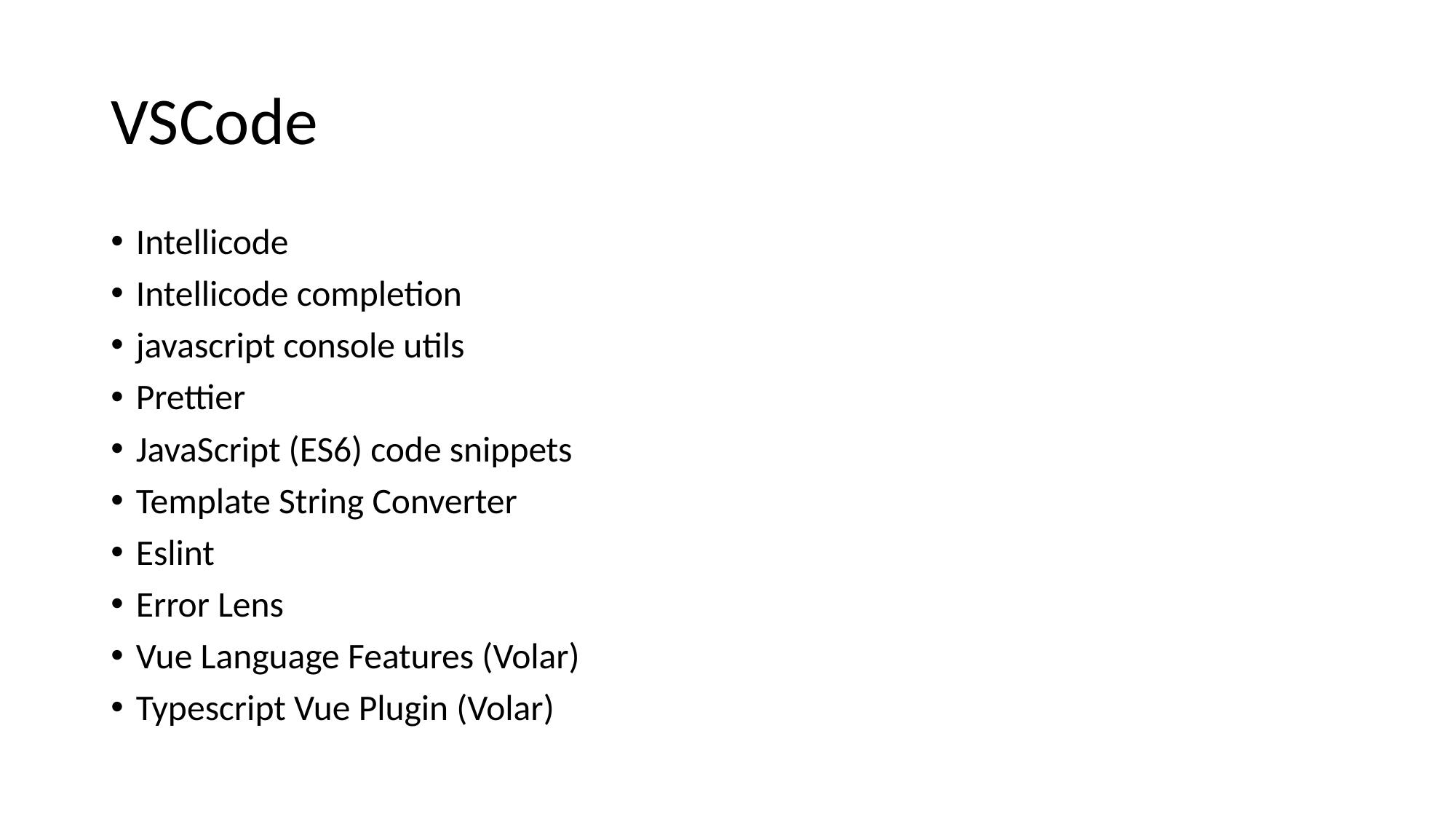

# VSCode
Intellicode
Intellicode completion
javascript console utils
Prettier
JavaScript (ES6) code snippets
Template String Converter
Eslint
Error Lens
Vue Language Features (Volar)
Typescript Vue Plugin (Volar)